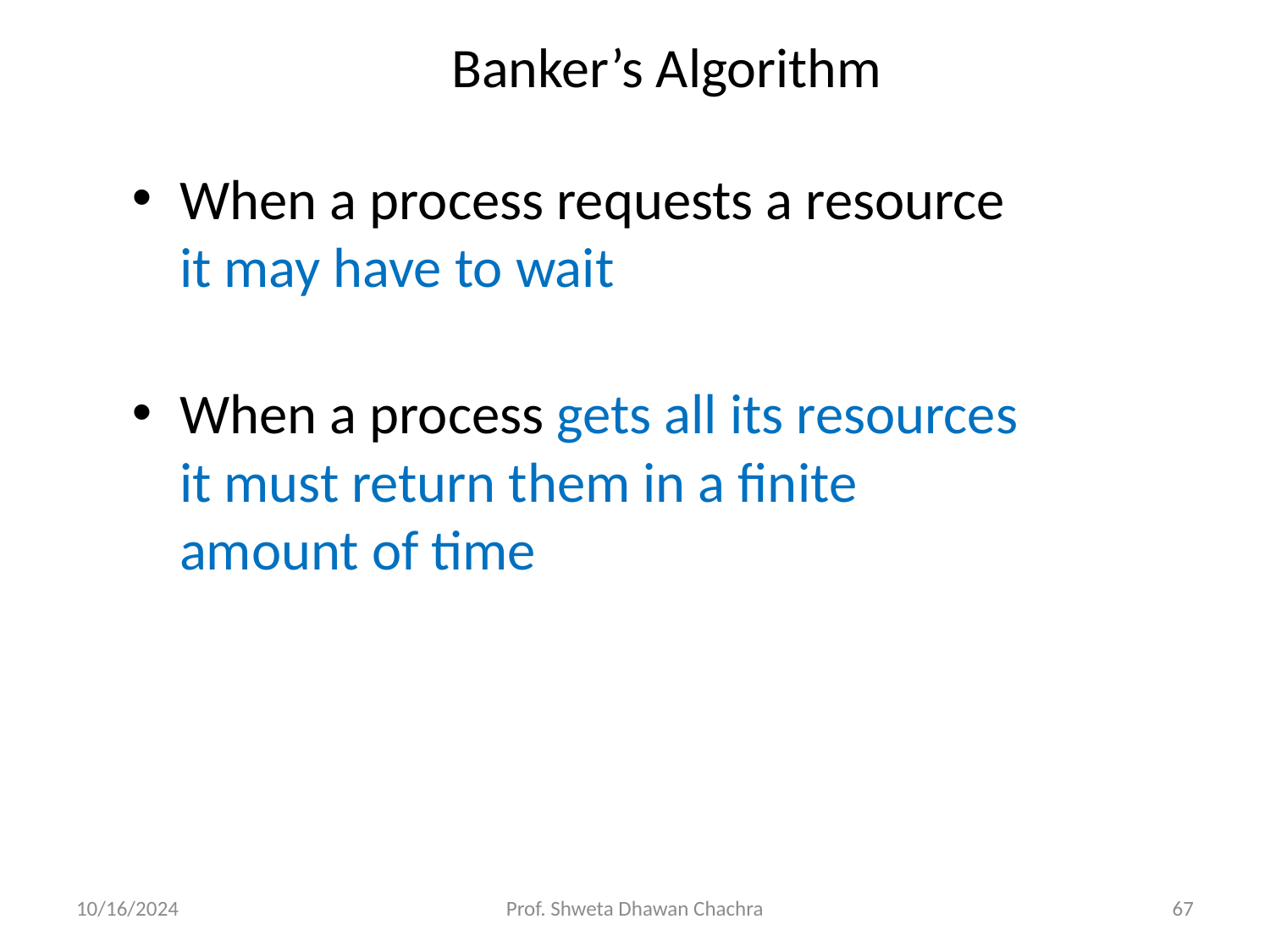

# Banker’s Algorithm
When a process requests a resource it may have to wait
When a process gets all its resources it must return them in a finite amount of time
10/16/2024
Prof. Shweta Dhawan Chachra
67